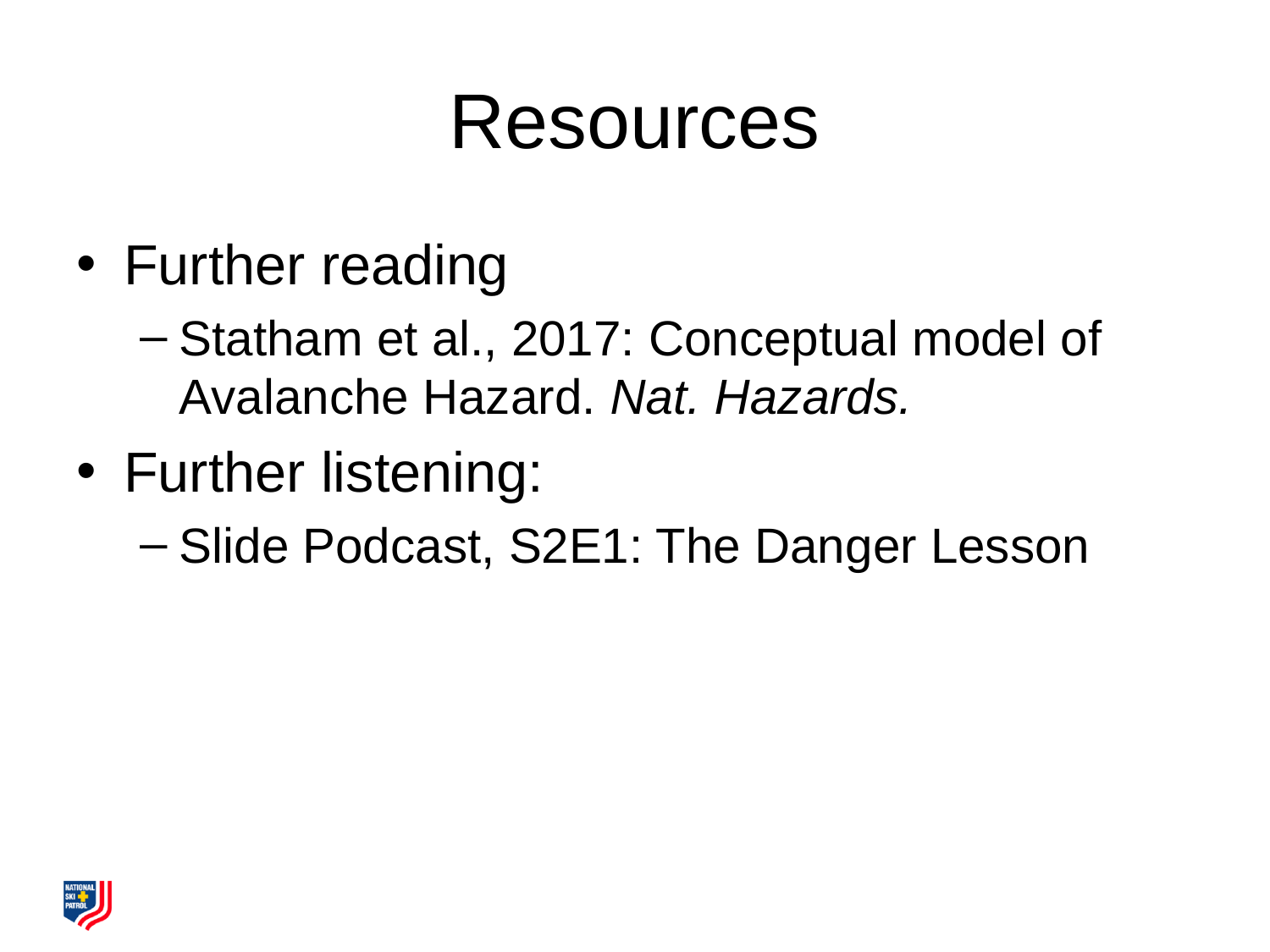

# Resources
Further reading
Statham et al., 2017: Conceptual model of Avalanche Hazard. Nat. Hazards.
Further listening:
Slide Podcast, S2E1: The Danger Lesson